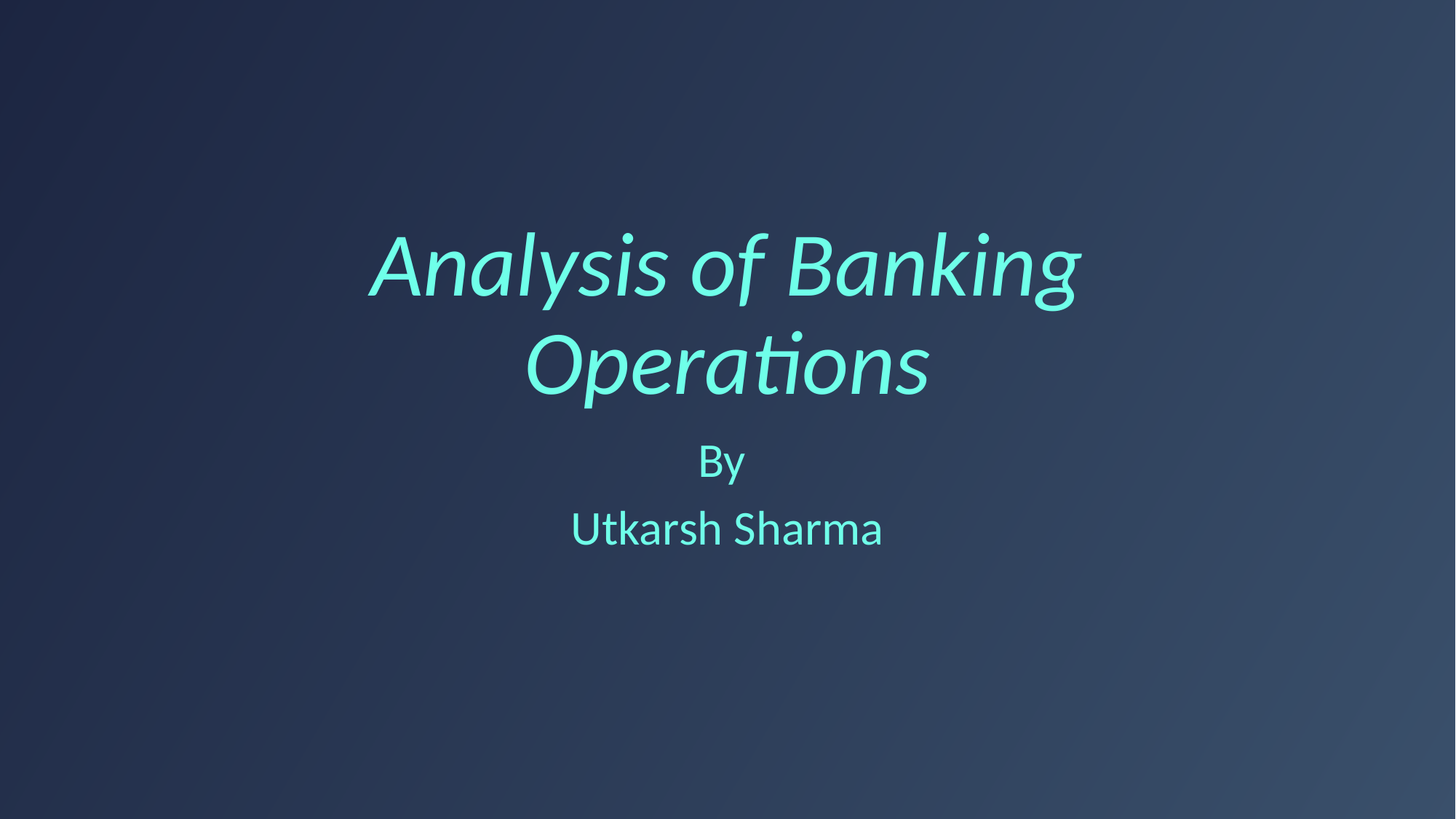

# Analysis of Banking Operations
By
Utkarsh Sharma